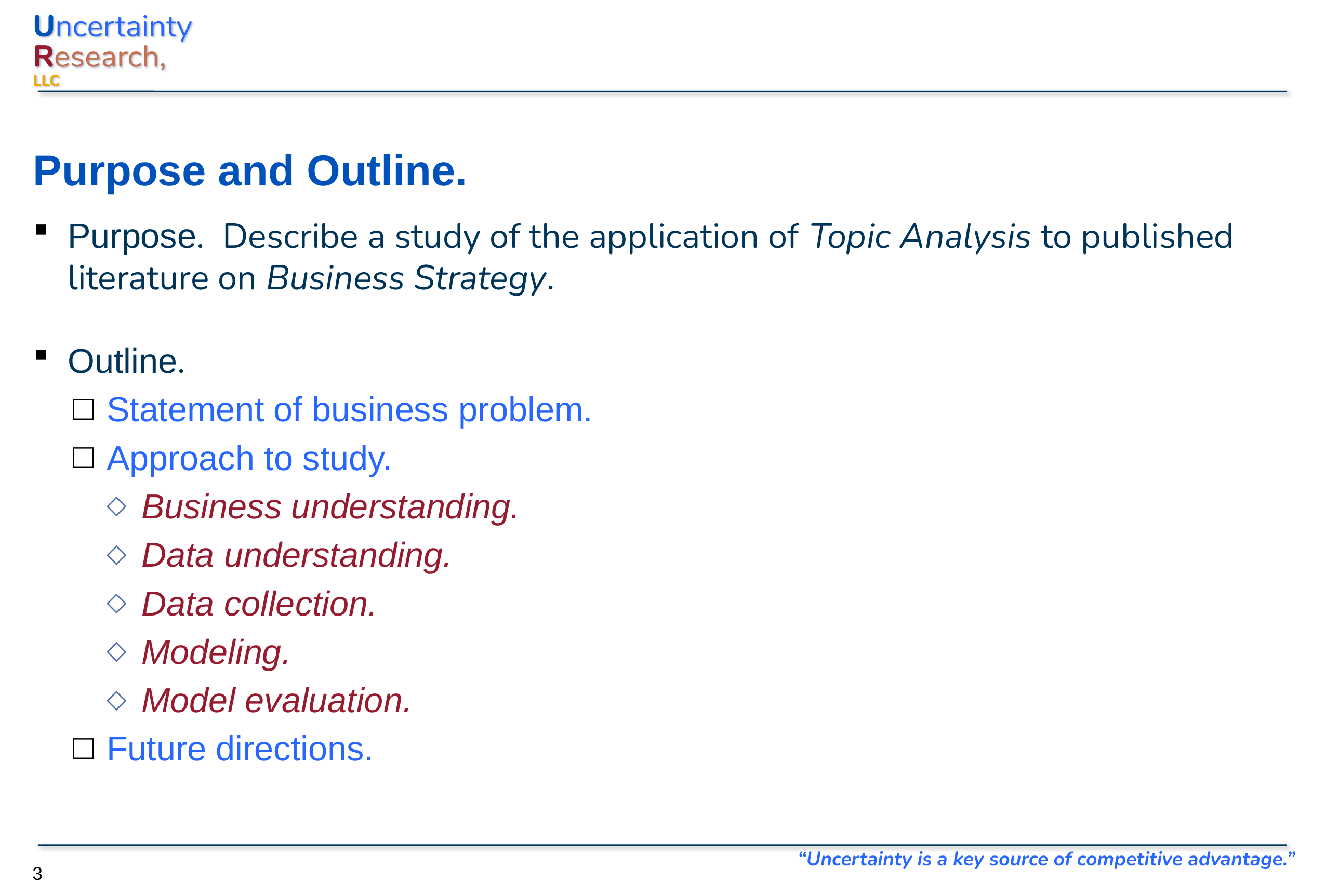

# Purpose and Outline.
Purpose.  Describe a study of the application of Topic Analysis to published literature on Business Strategy.

Outline.
Statement of business problem.
Approach to study.
Business understanding.
Data understanding.
Data collection.
Modeling.
Model evaluation.
Future directions.